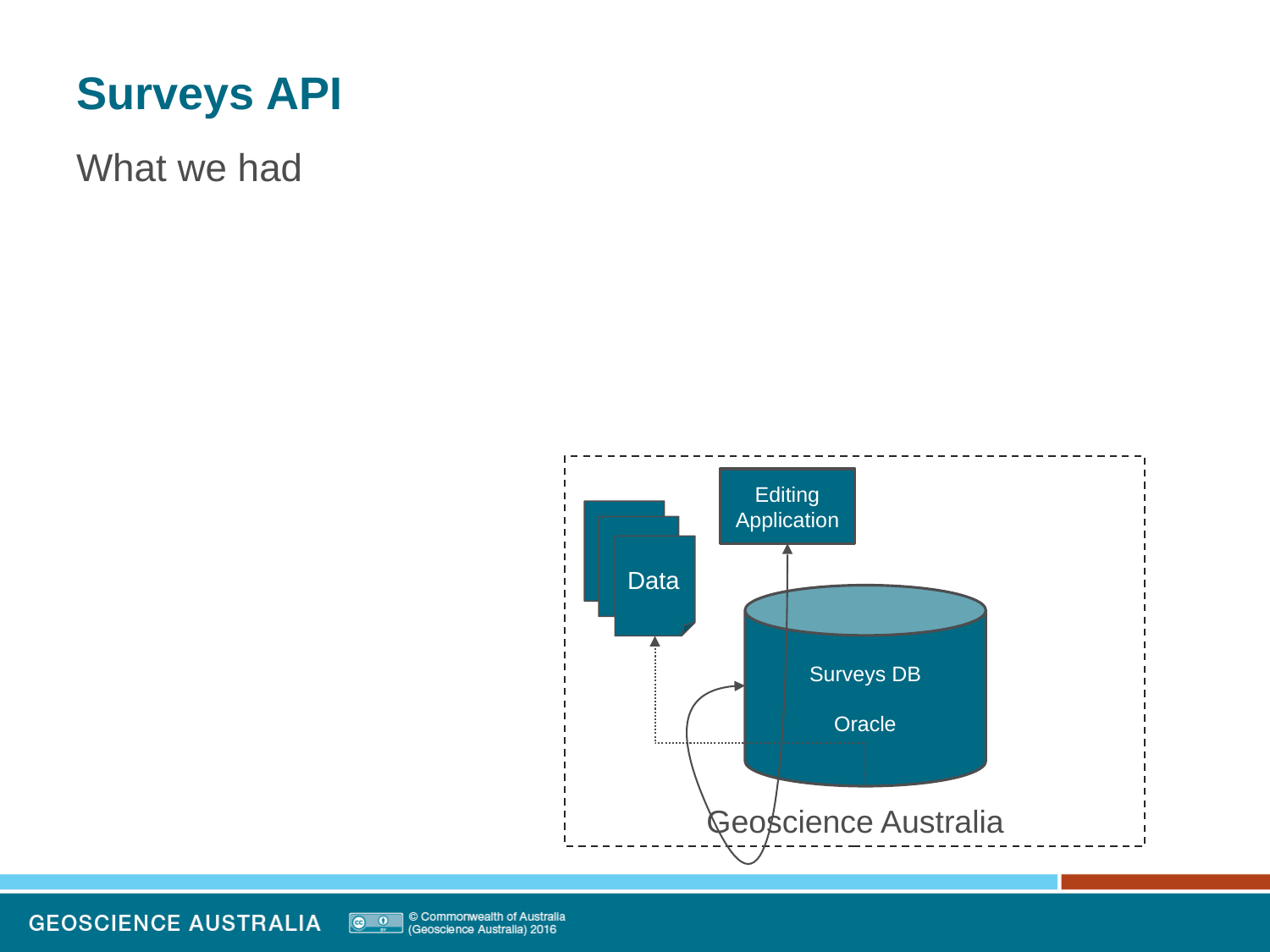

# Surveys API
What we had
Geoscience Australia
Editing Application

Data
Surveys DB

Oracle